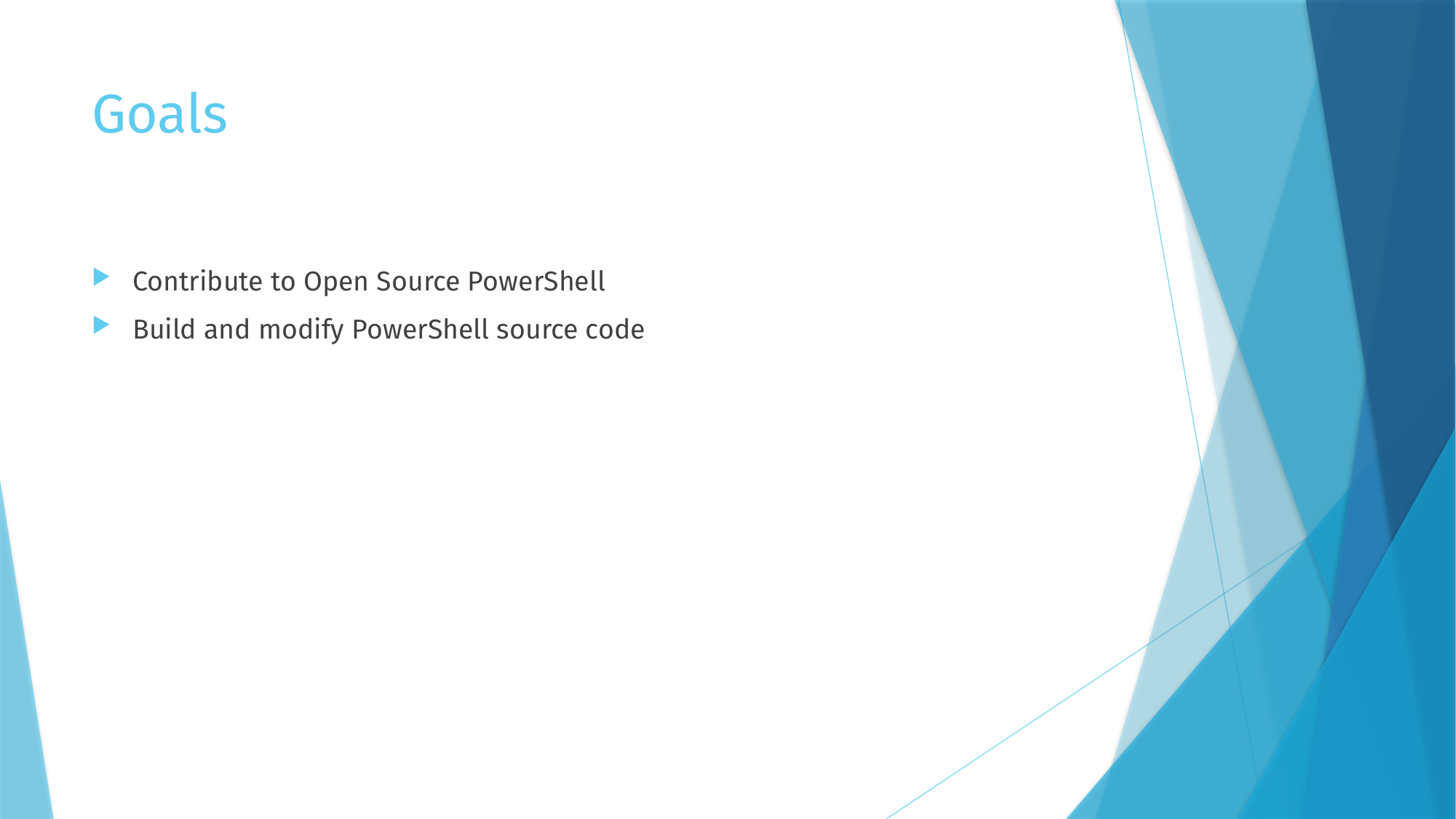

# Goals
Contribute to Open Source PowerShell
Build and modify PowerShell source code